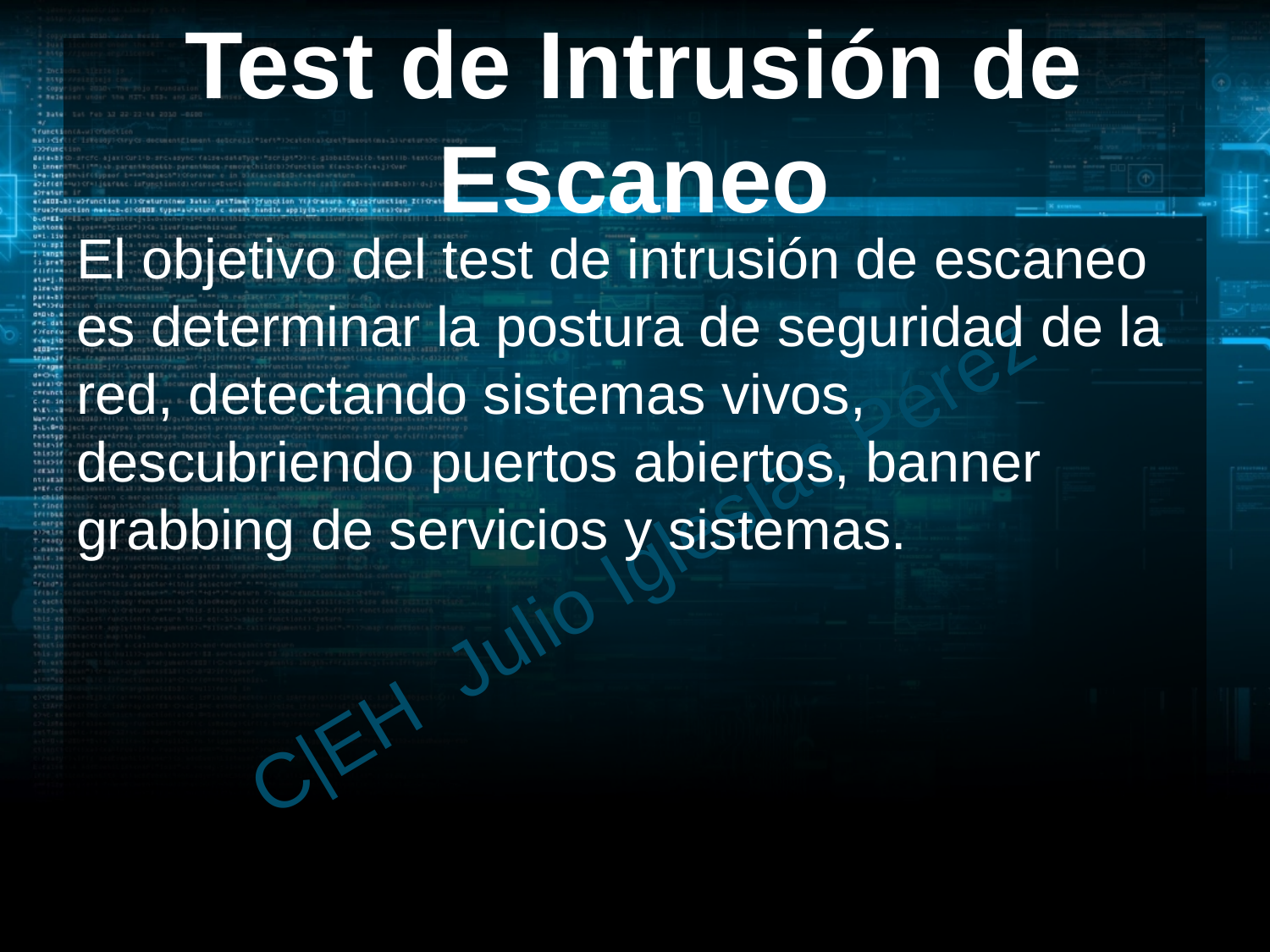

# Test de Intrusión de Escaneo
El objetivo del test de intrusión de escaneo es determinar la postura de seguridad de la red, detectando sistemas vivos, descubriendo puertos abiertos, banner grabbing de servicios y sistemas.
C|EH  Julio Iglesias Pérez